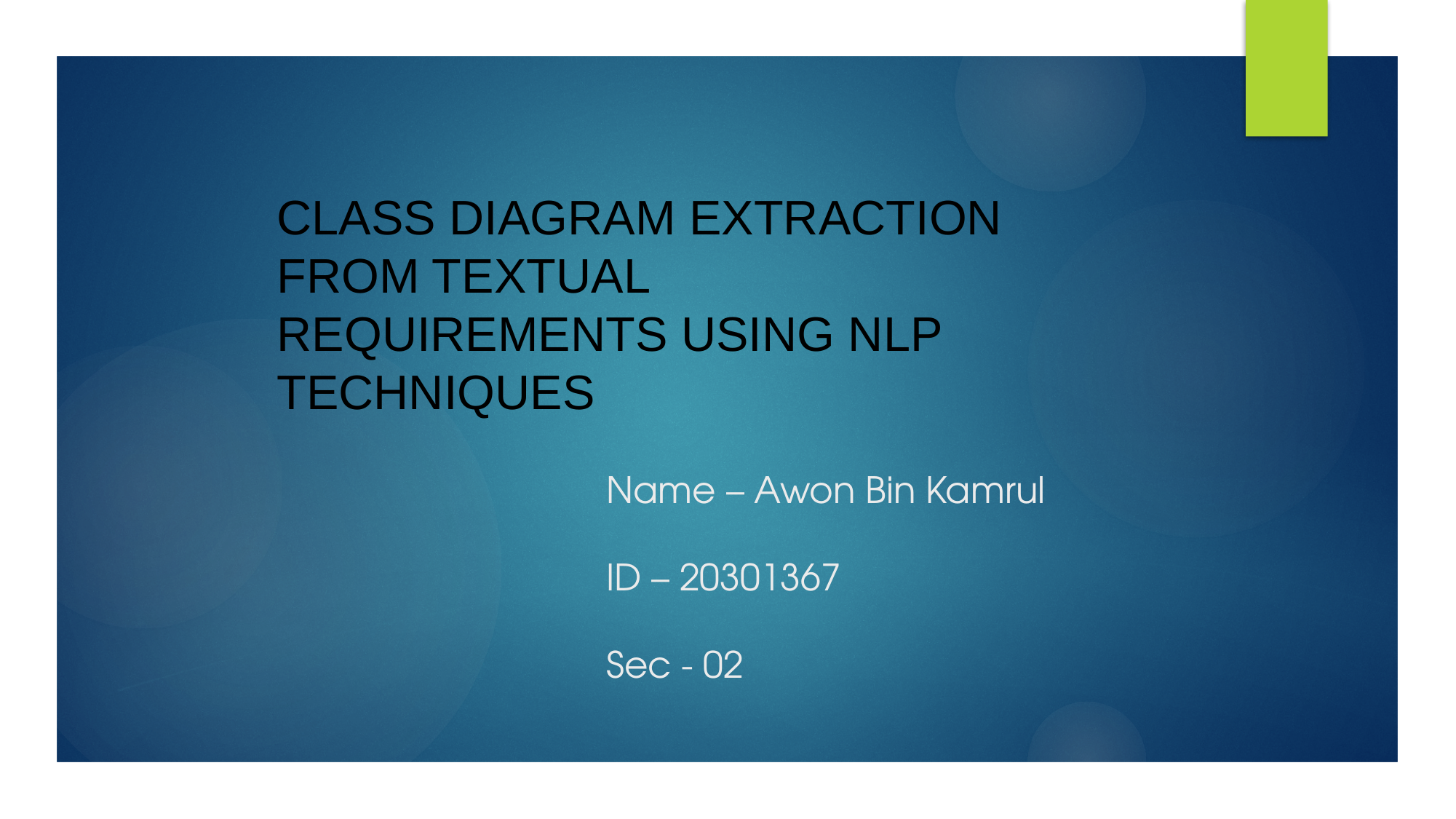

Class Diagram Extraction from Textual Requirements Using NLP Techniques
# Name – Awon Bin Kamrul ID – 20301367 Sec - 02